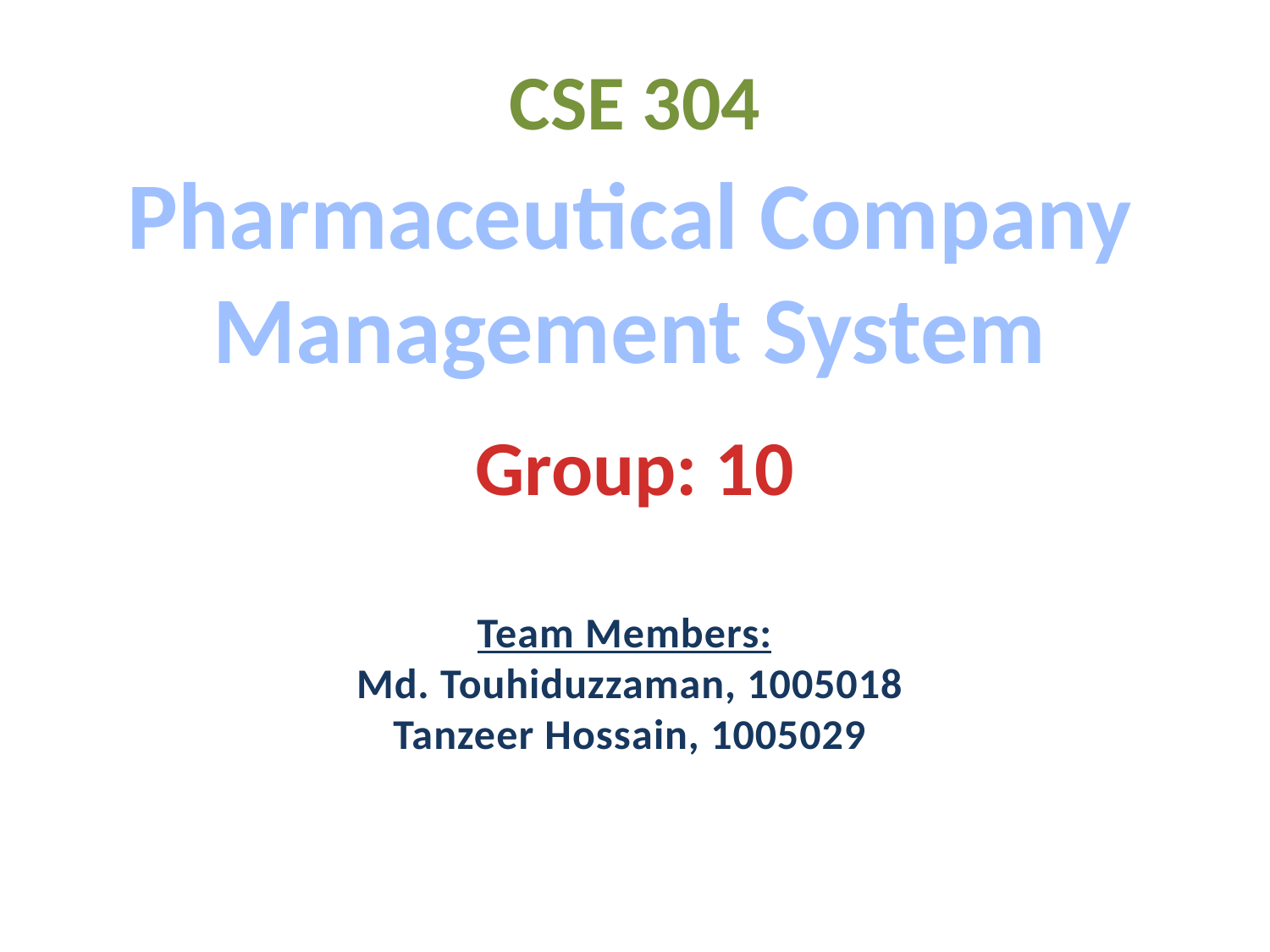

CSE 304
Pharmaceutical Company
Management System
Group: 10

Team Members:
Md. Touhiduzzaman, 1005018
Tanzeer Hossain, 1005029